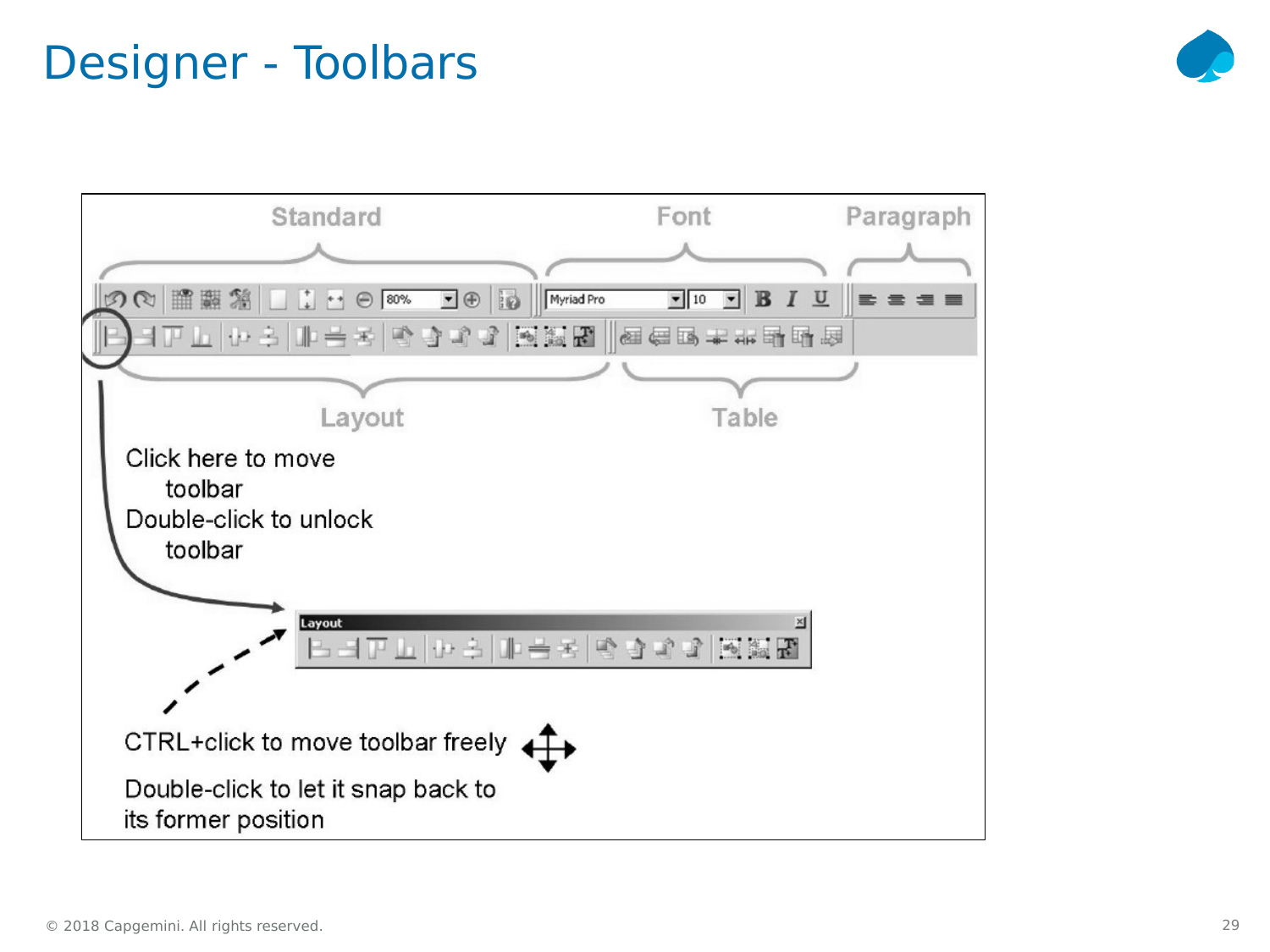

# Designer - Toolbars

29
© 2018 Capgemini. All rights reserved.